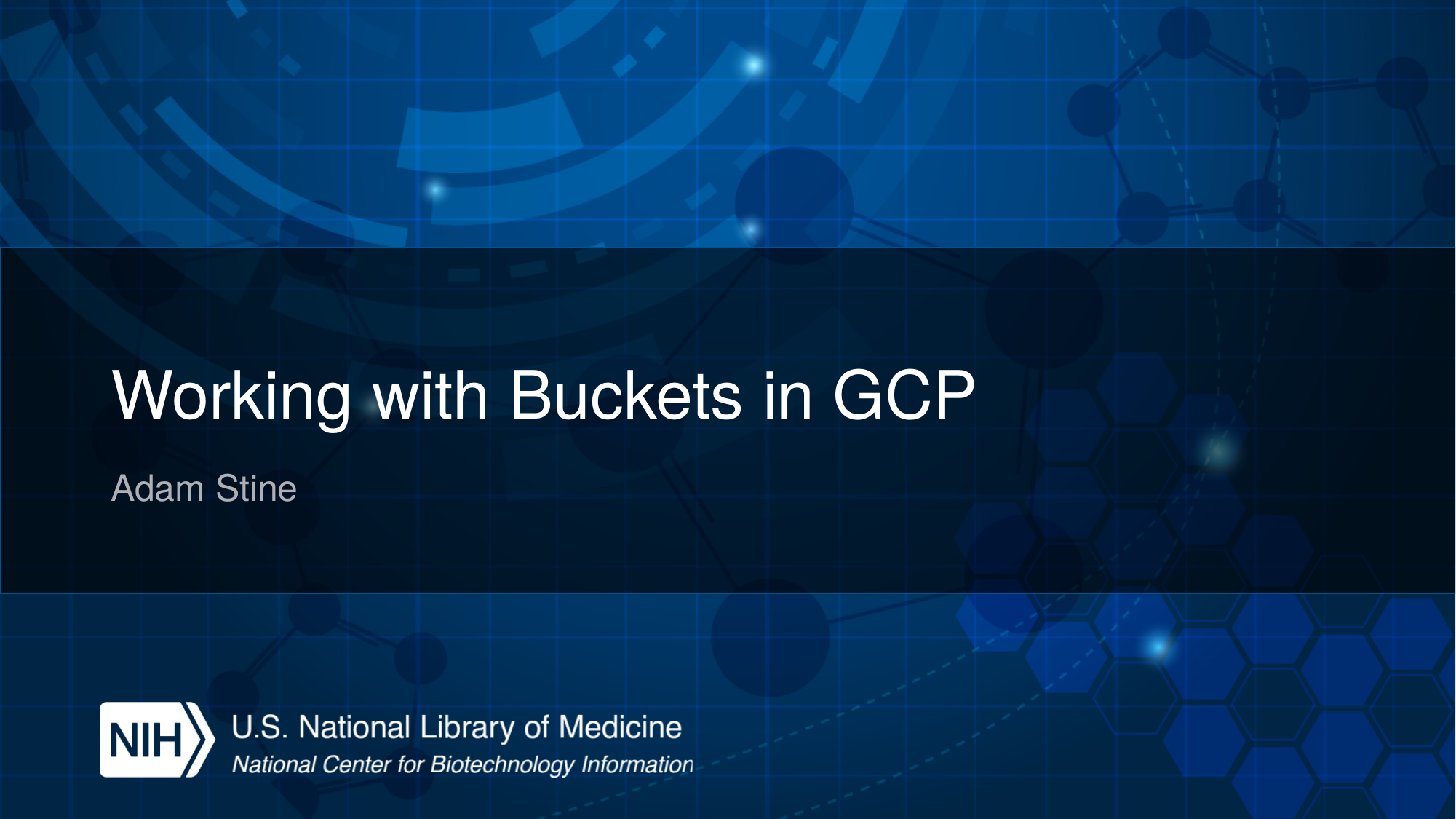

# Working with Buckets in GCP
Adam Stine